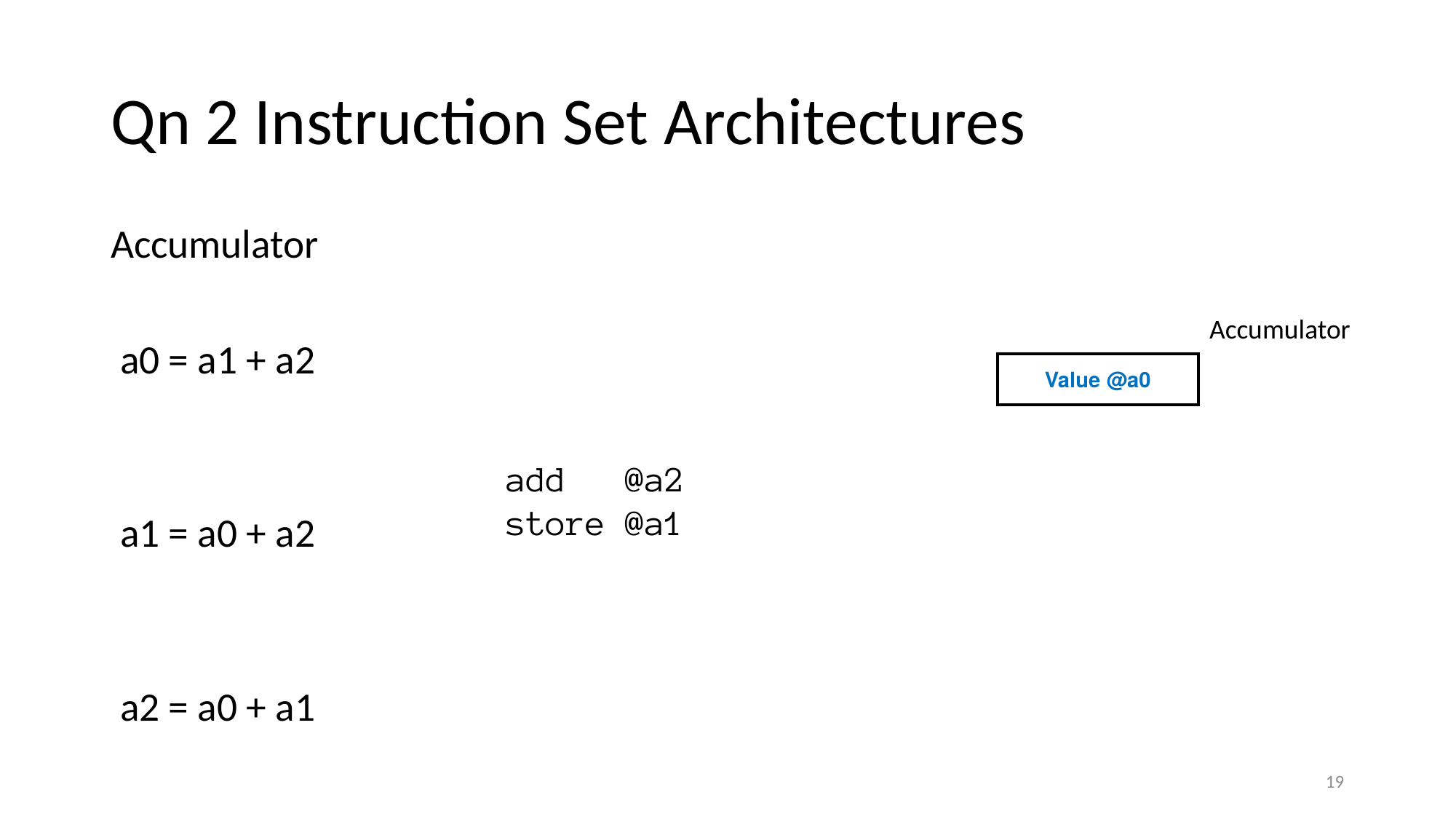

# Qn 2 Instruction Set Architectures
Accumulator

 a0 = a1 + a2

 a1 = a0 + a2

 a2 = a0 + a1

Accumulator
Value @a0
 add   @a2
 store @a1
19